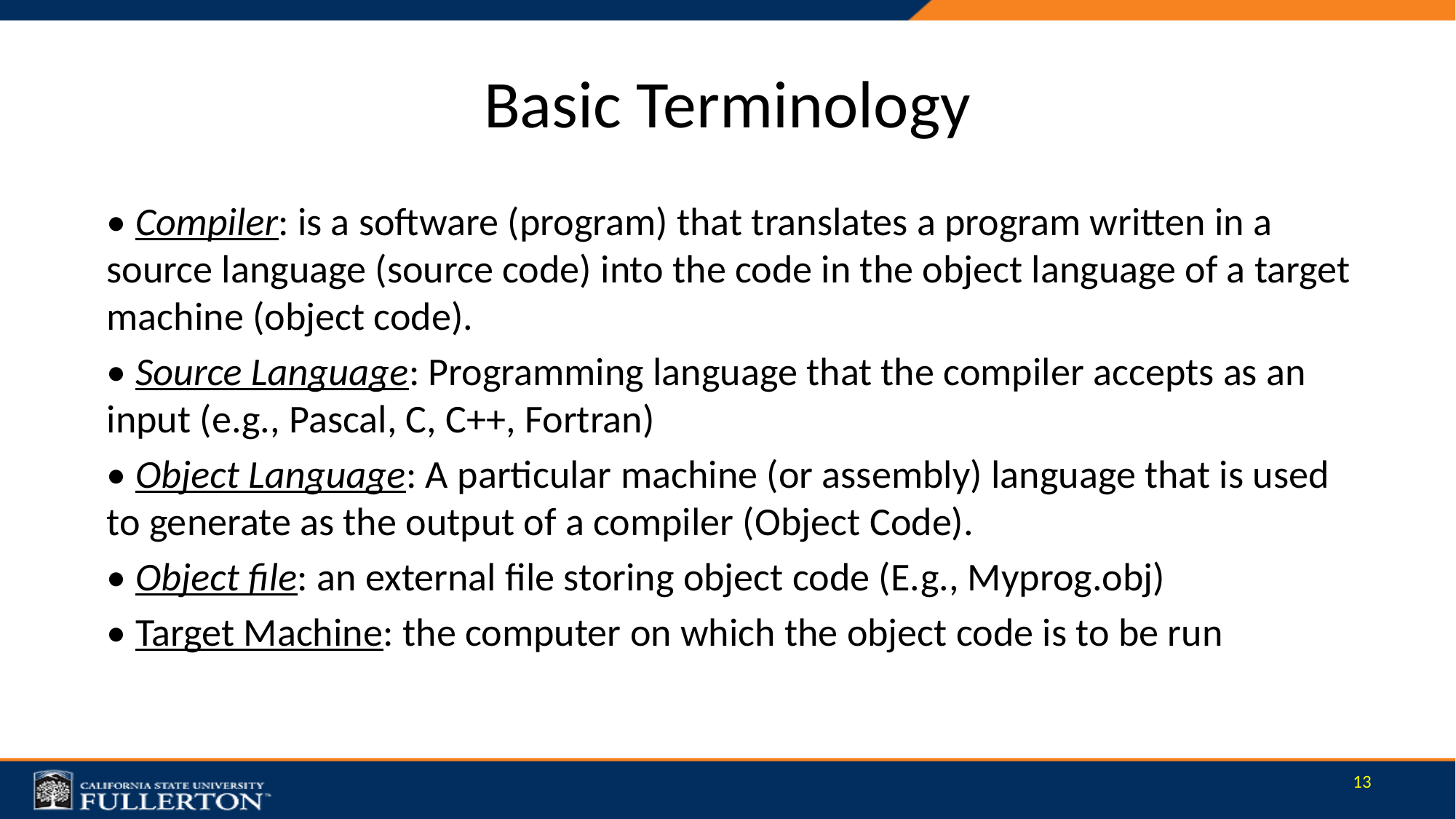

# Basic Terminology
• Compiler: is a software (program) that translates a program written in a source language (source code) into the code in the object language of a target machine (object code).
• Source Language: Programming language that the compiler accepts as an input (e.g., Pascal, C, C++, Fortran)
• Object Language: A particular machine (or assembly) language that is used to generate as the output of a compiler (Object Code).
• Object file: an external file storing object code (E.g., Myprog.obj)
• Target Machine: the computer on which the object code is to be run
13